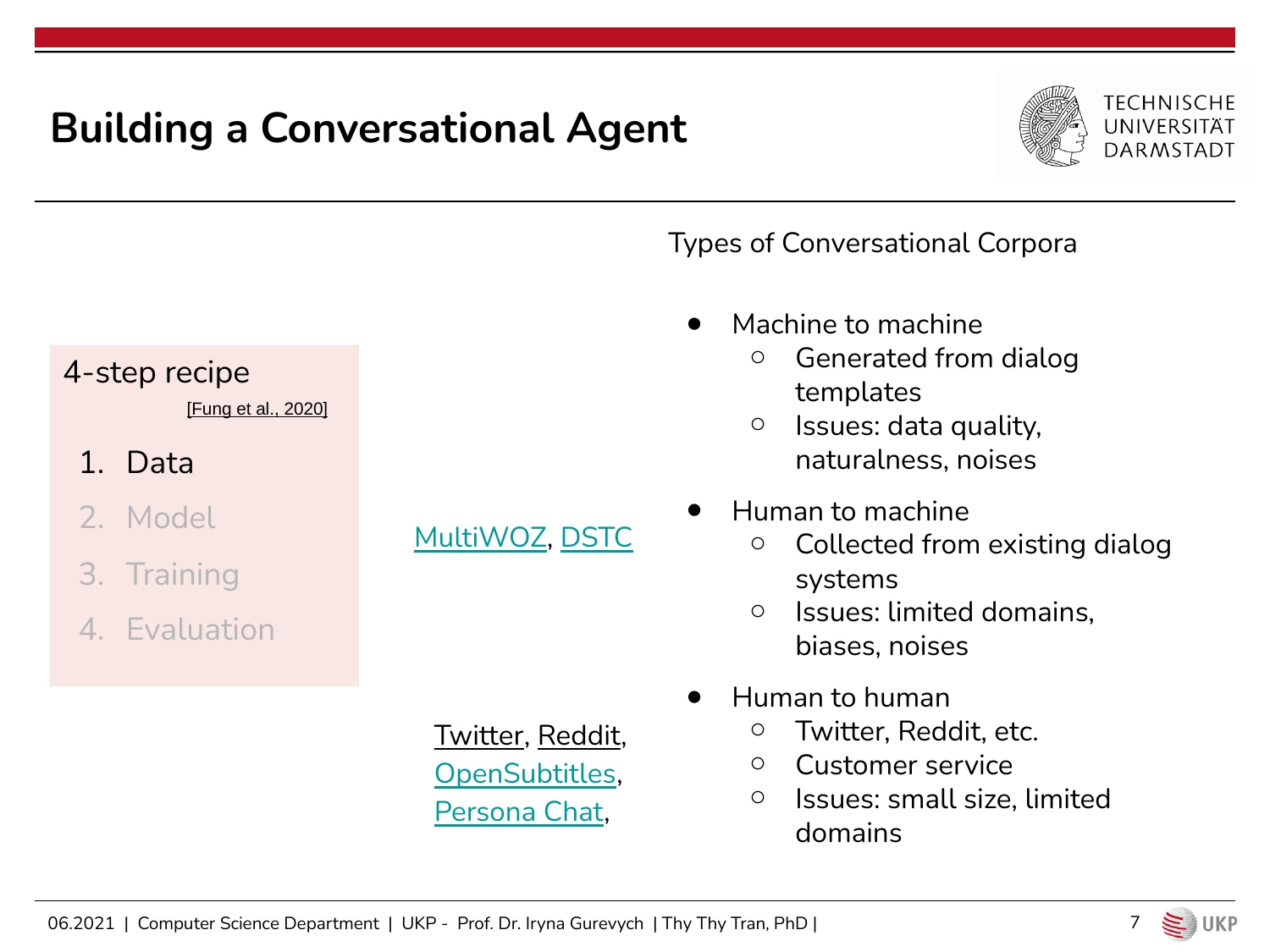

# Building a Conversational Agent
Types of Conversational Corpora

Machine to machine
Generated from dialog templates
Issues: data quality, naturalness, noises
Human to machine
Collected from existing dialog systems
Issues: limited domains, biases, noises
Human to human
Twitter, Reddit, etc.
Customer service
Issues: small size, limited domains
4-step recipe

Data
Model
Training
Evaluation
[Fung et al., 2020]
MultiWOZ, DSTC
Twitter, Reddit, OpenSubtitles, Persona Chat,